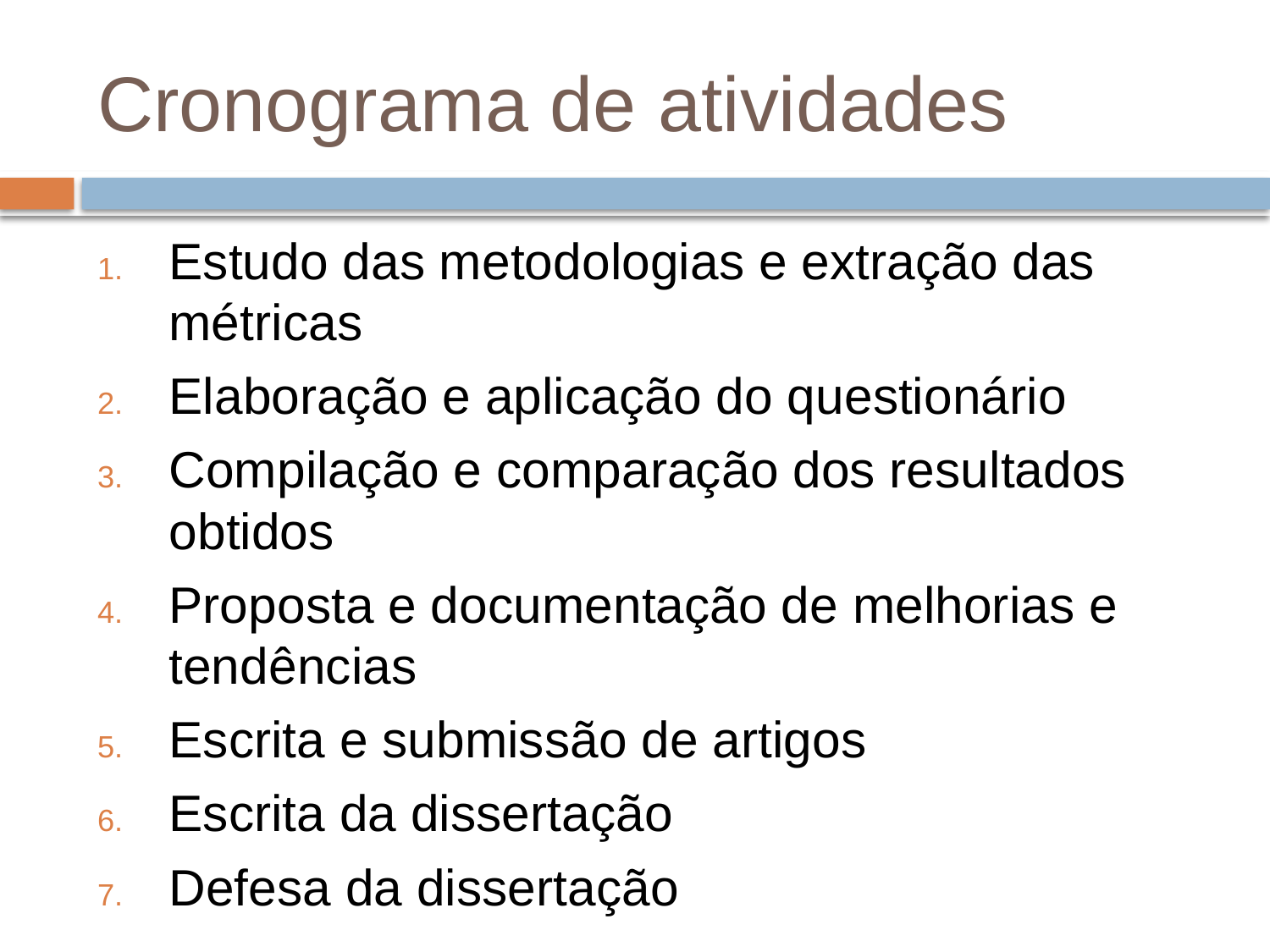

# Cronograma de atividades
Estudo das metodologias e extração das métricas
Elaboração e aplicação do questionário
Compilação e comparação dos resultados obtidos
Proposta e documentação de melhorias e tendências
Escrita e submissão de artigos
Escrita da dissertação
Defesa da dissertação